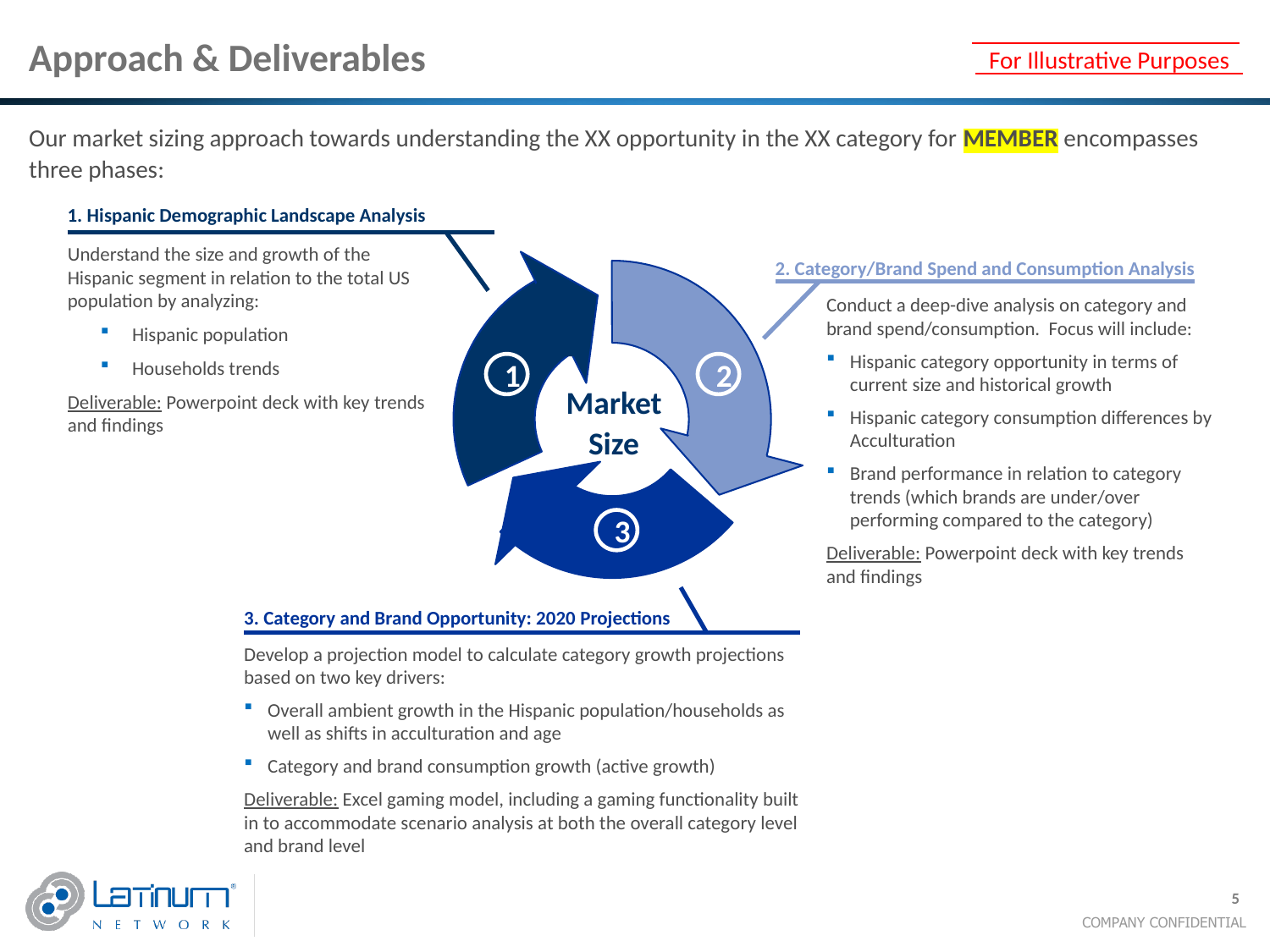

# Approach & Deliverables
For Illustrative Purposes
Our market sizing approach towards understanding the XX opportunity in the XX category for MEMBER encompasses three phases:
1. Hispanic Demographic Landscape Analysis

Understand the size and growth of the Hispanic segment in relation to the total US population by analyzing:
Hispanic population
Households trends
Deliverable: Powerpoint deck with key trends and findings
2. Category/Brand Spend and Consumption Analysis

Conduct a deep-dive analysis on category and brand spend/consumption.  Focus will include:
Hispanic category opportunity in terms of current size and historical growth
Hispanic category consumption differences by Acculturation
Brand performance in relation to category trends (which brands are under/over performing compared to the category)
Deliverable: Powerpoint deck with key trends and findings

1
2
Market
Size

3
3. Category and Brand Opportunity: 2020 Projections
Develop a projection model to calculate category growth projections based on two key drivers:
Overall ambient growth in the Hispanic population/households as well as shifts in acculturation and age
Category and brand consumption growth (active growth)
Deliverable: Excel gaming model, including a gaming functionality built in to accommodate scenario analysis at both the overall category level and brand level
5